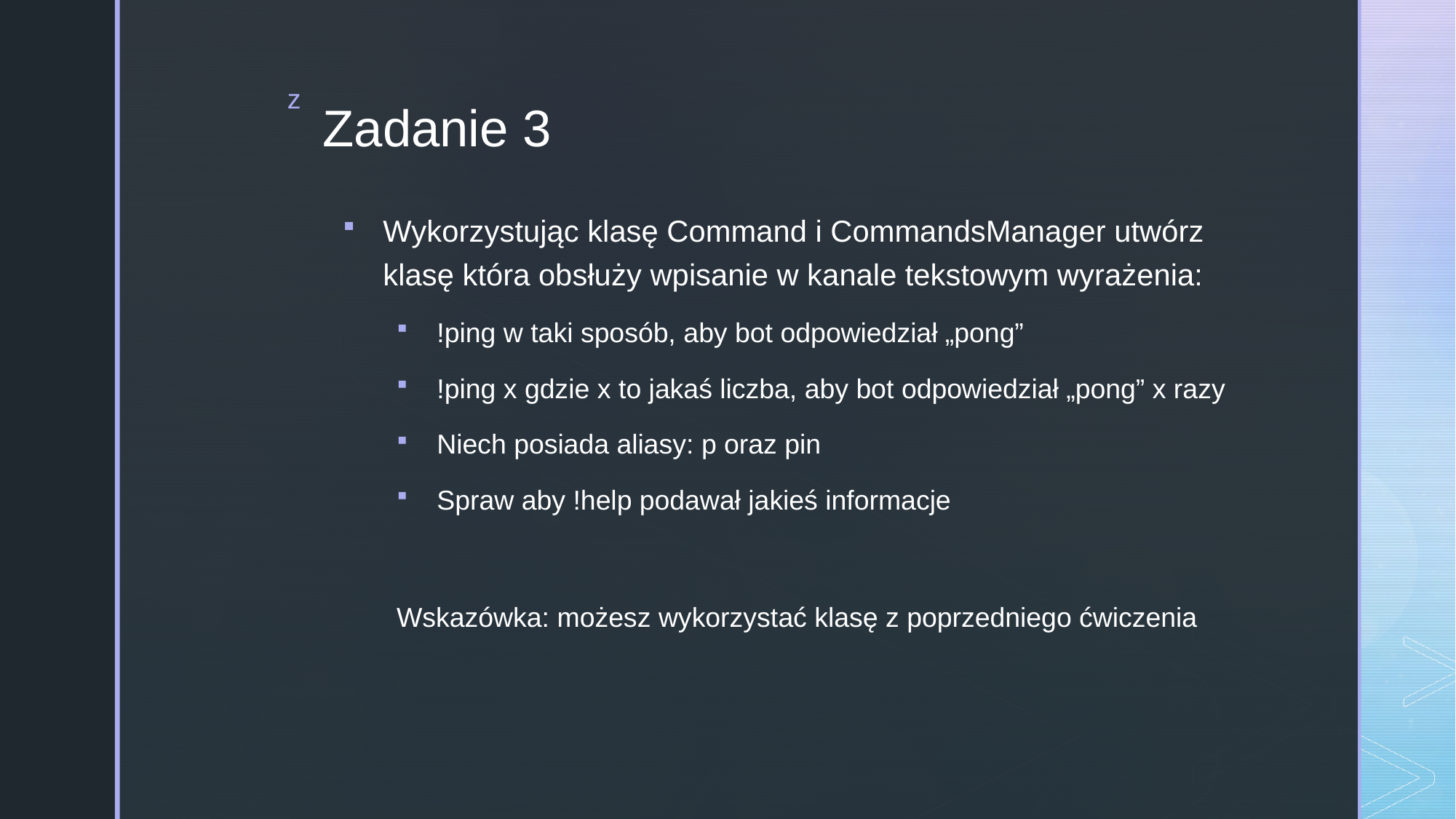

# Zadanie 3
Wykorzystując klasę Command i CommandsManager utwórz klasę która obsłuży wpisanie w kanale tekstowym wyrażenia:
!ping w taki sposób, aby bot odpowiedział „pong”
!ping x gdzie x to jakaś liczba, aby bot odpowiedział „pong” x razy
Niech posiada aliasy: p oraz pin
Spraw aby !help podawał jakieś informacje

Wskazówka: możesz wykorzystać klasę z poprzedniego ćwiczenia